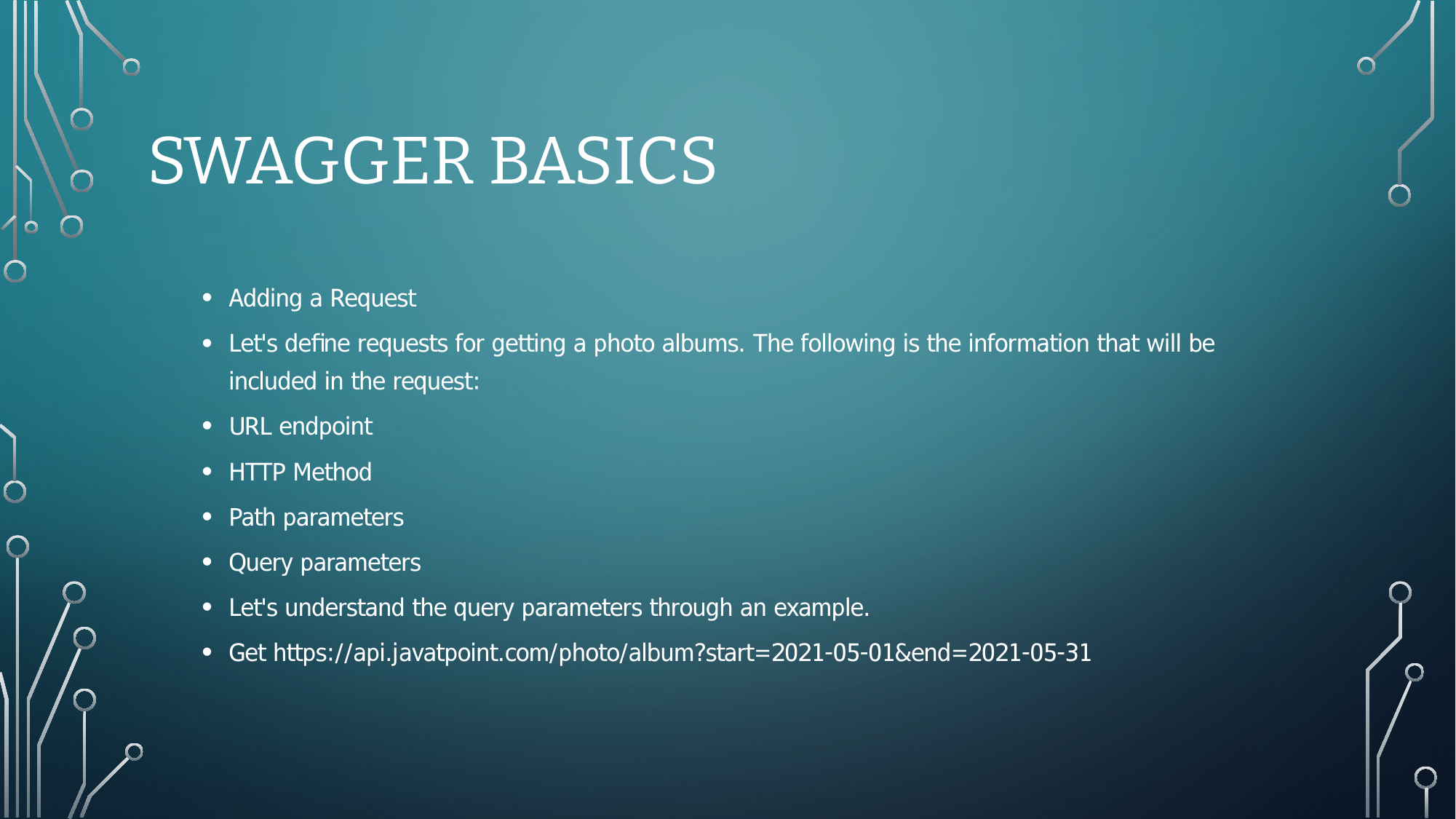

# SwAGGER BASICS
Adding a Request
Let's define requests for getting a photo albums. The following is the information that will be included in the request:
URL endpoint
HTTP Method
Path parameters
Query parameters
Let's understand the query parameters through an example.
Get https://api.javatpoint.com/photo/album?start=2021-05-01&end=2021-05-31